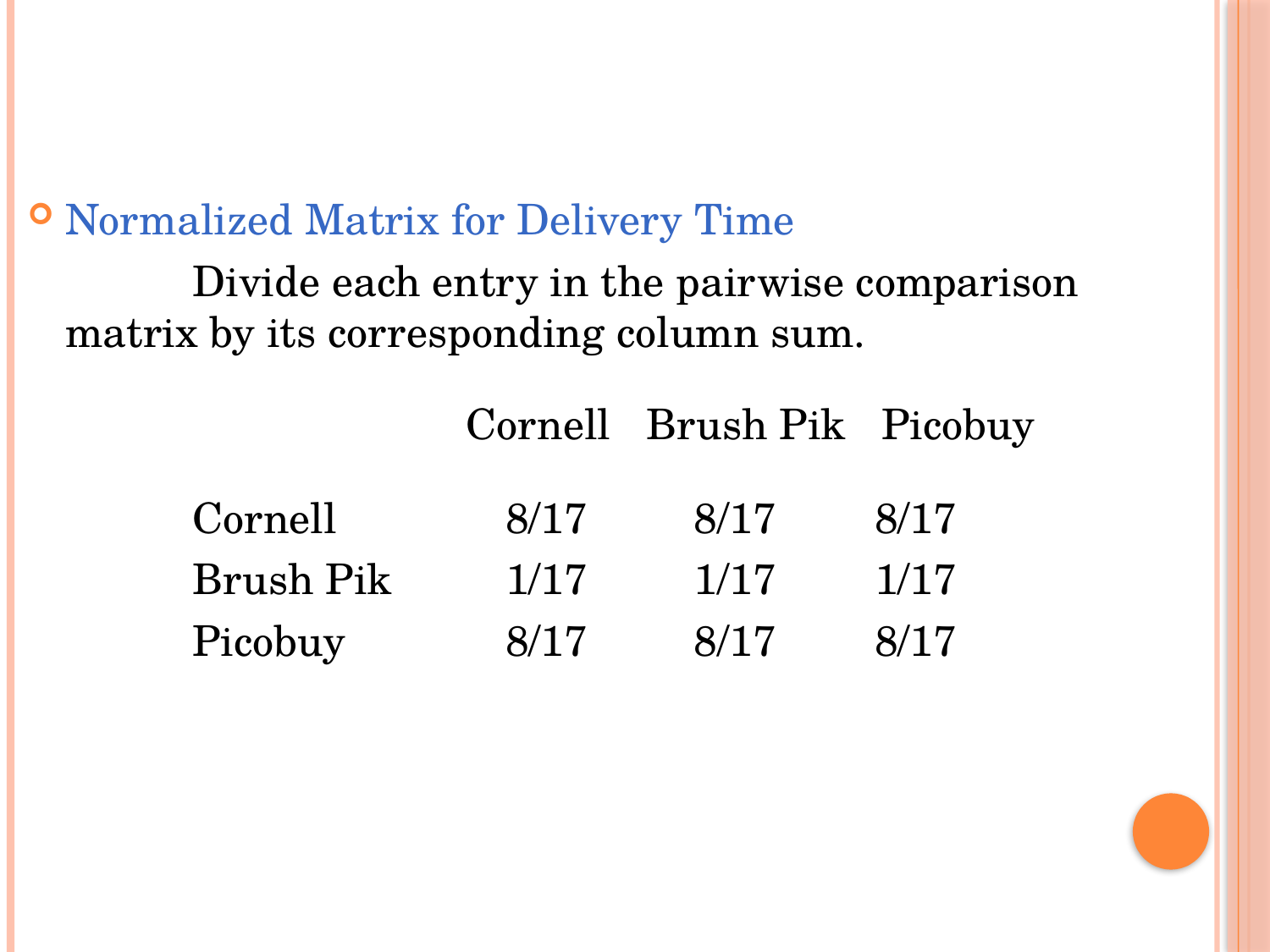

Normalized Matrix for Delivery Time
		Divide each entry in the pairwise comparison matrix by its corresponding column sum.

                                     Cornell   Brush Pik   Picobuy

	 	Cornell	     8/17         8/17    	    8/17
		Brush Pik	     1/17         1/17    	    1/17
		Picobuy	     8/17         8/17	    8/17